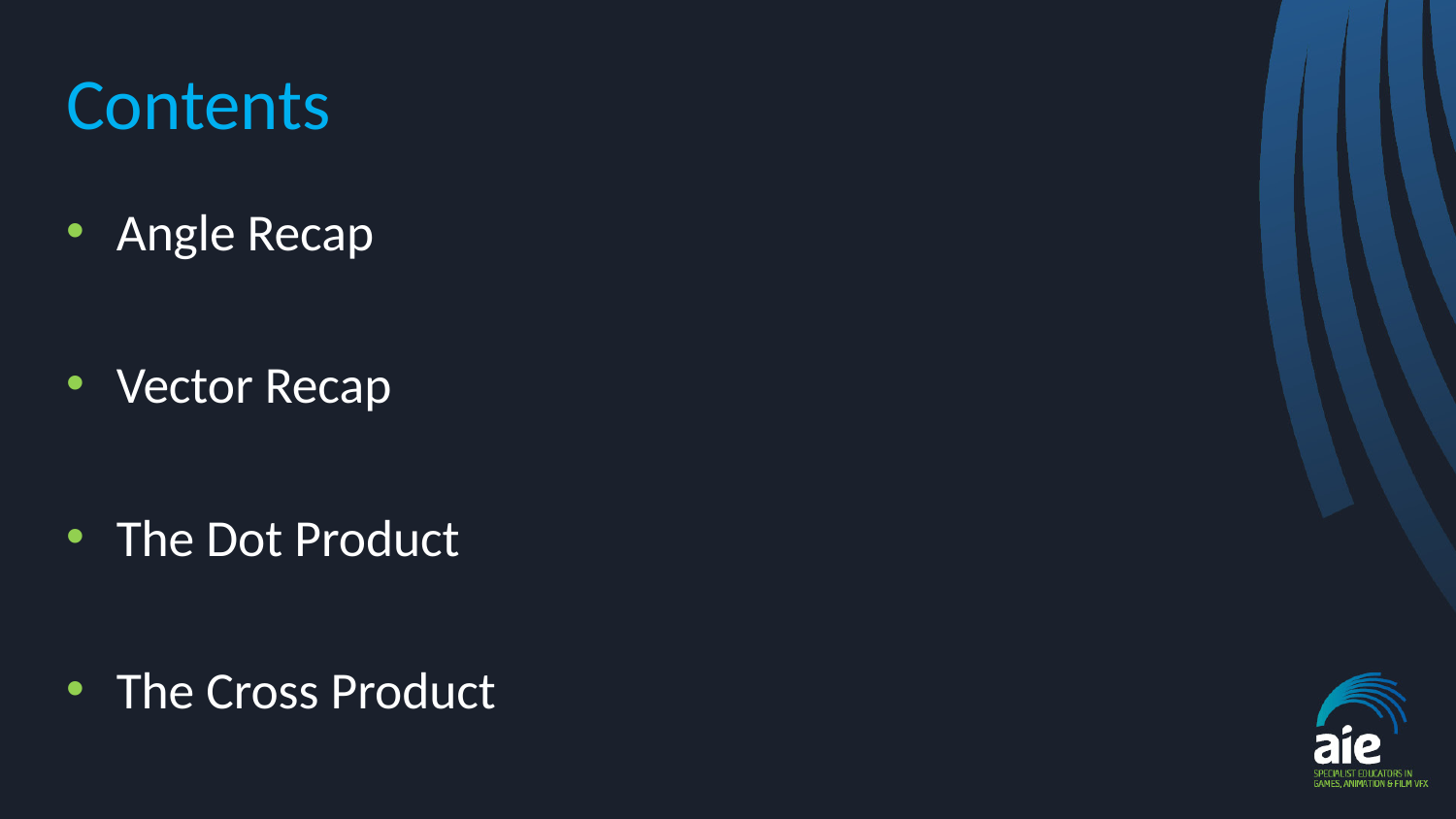

# Contents
Angle Recap

Vector Recap

The Dot Product

The Cross Product